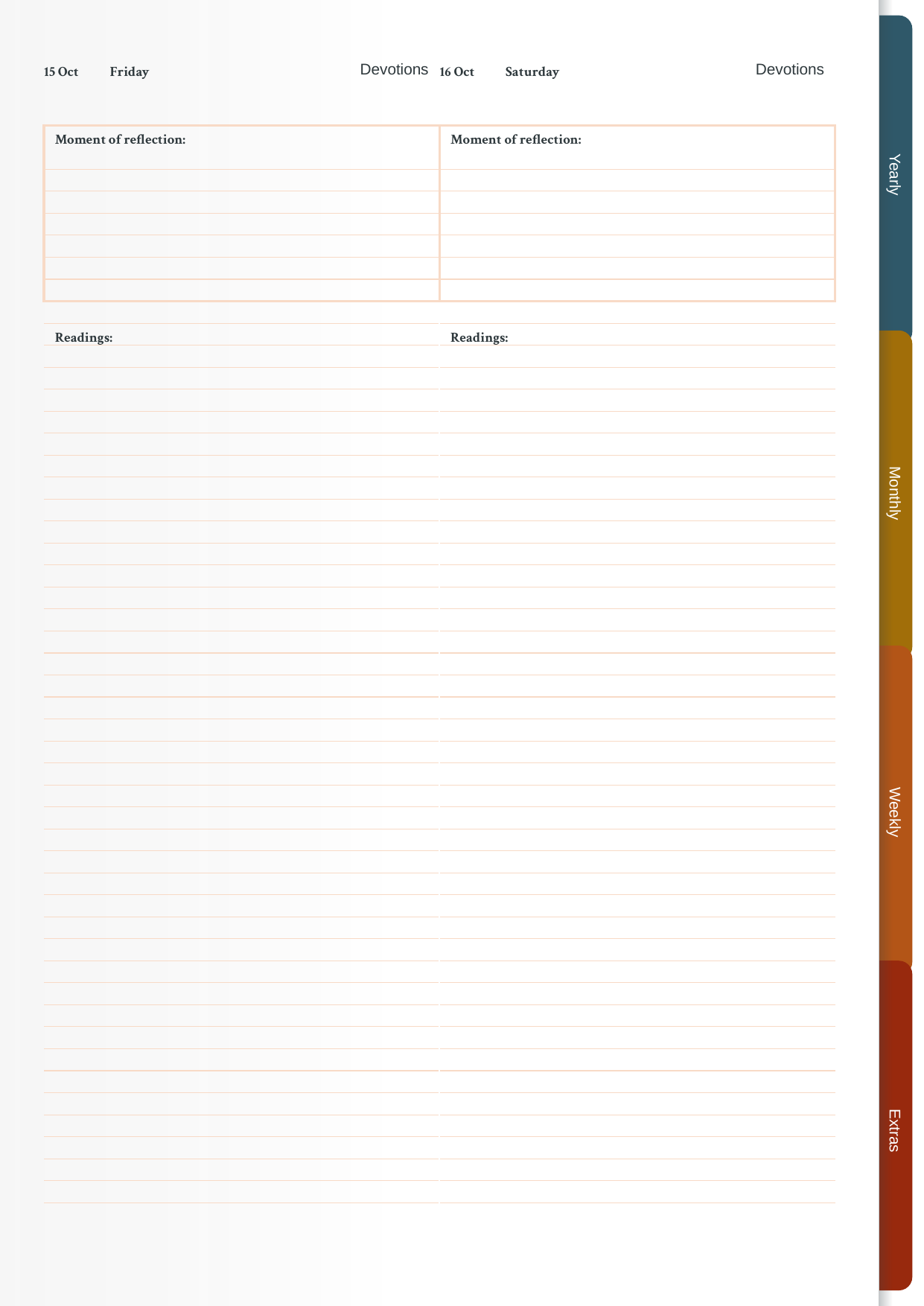

# 15October - 16October
Yearly
15 Oct
Friday
Devotions
16 Oct
Saturday
Devotions
Monthly
Weekly
Extras